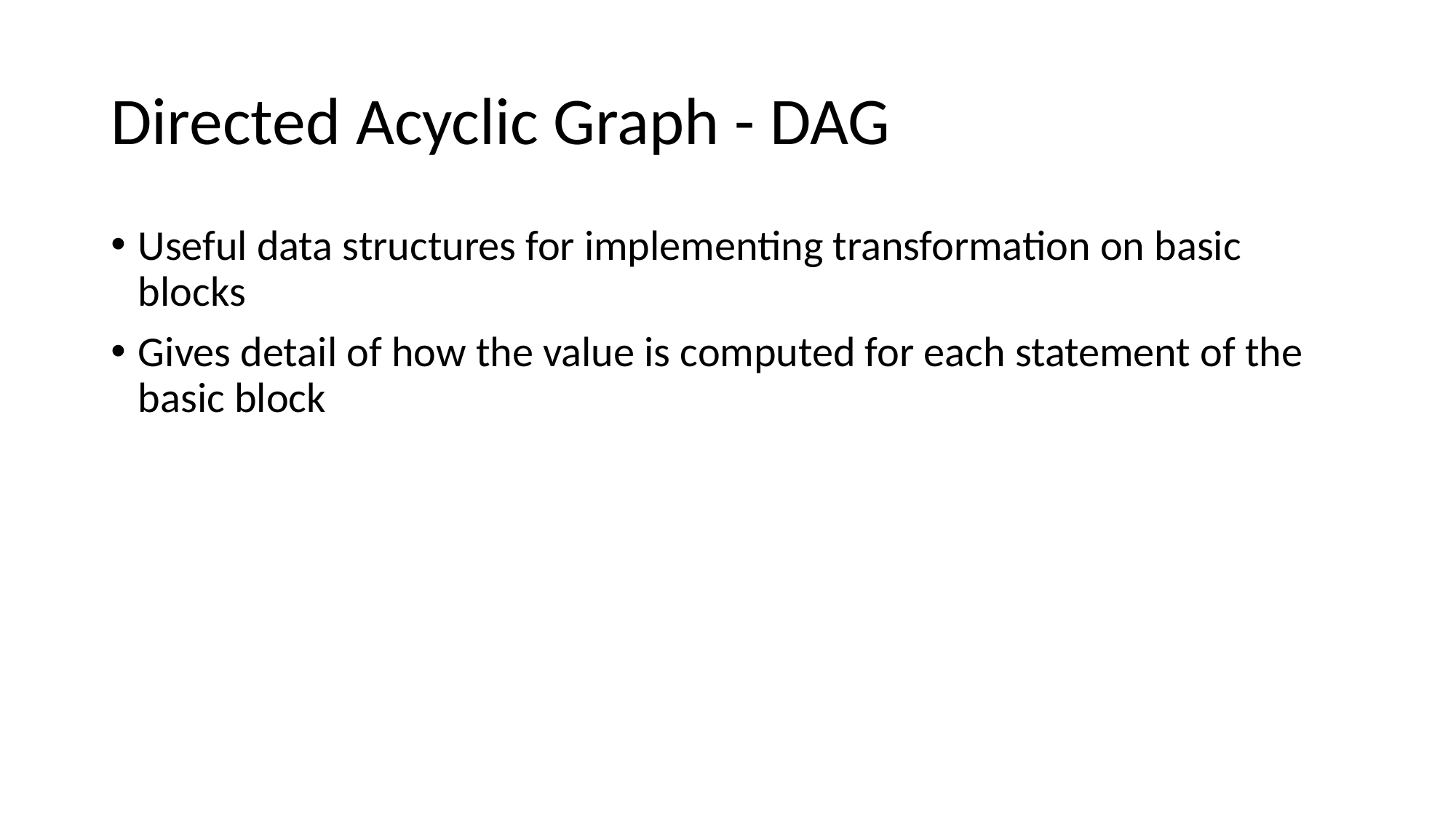

# Directed Acyclic Graph - DAG
Useful data structures for implementing transformation on basic blocks
Gives detail of how the value is computed for each statement of the basic block